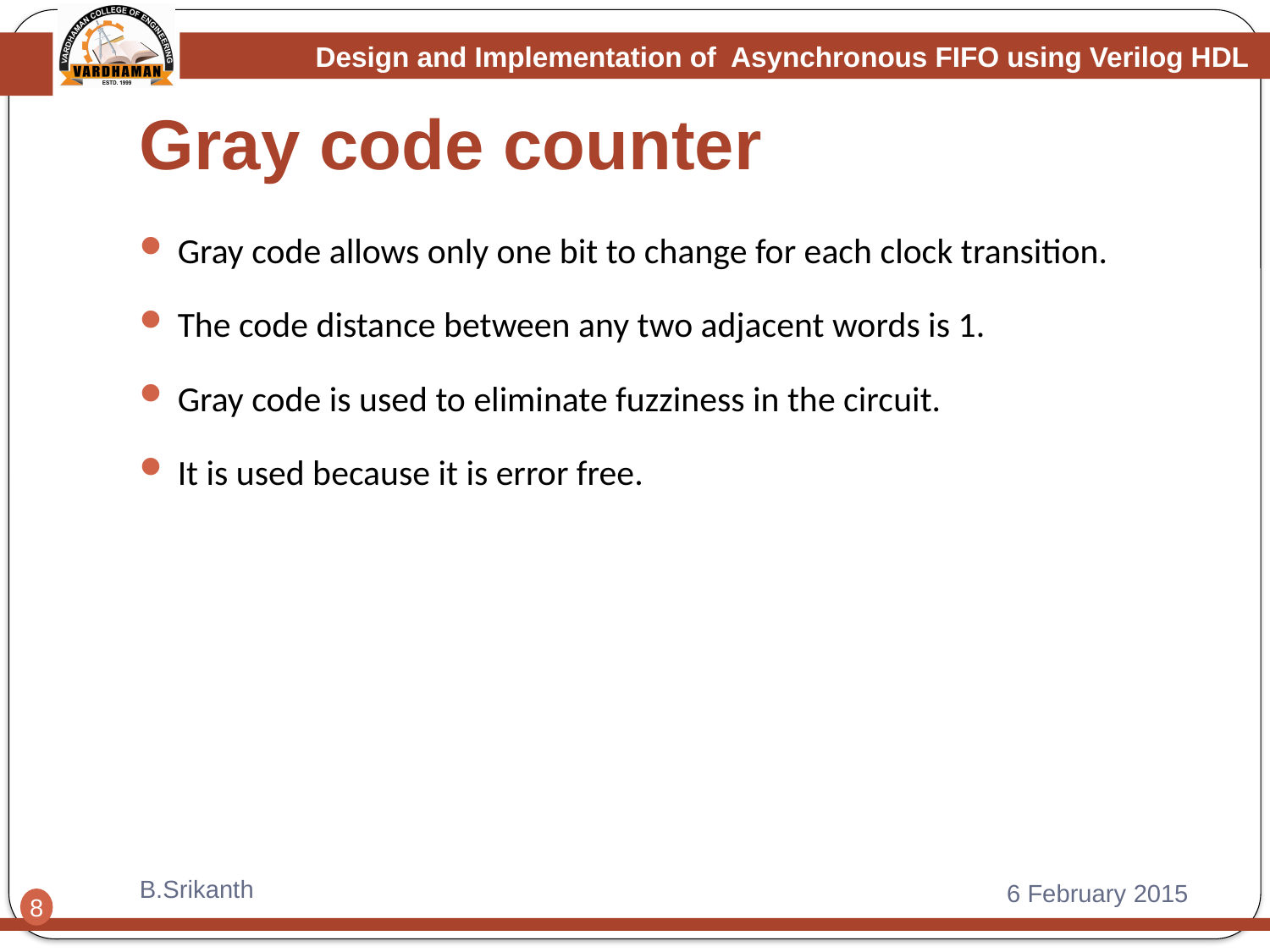

# Gray code counter
Gray code allows only one bit to change for each clock transition.
The code distance between any two adjacent words is 1.
Gray code is used to eliminate fuzziness in the circuit.
It is used because it is error free.
B.Srikanth
6 February 2015
8